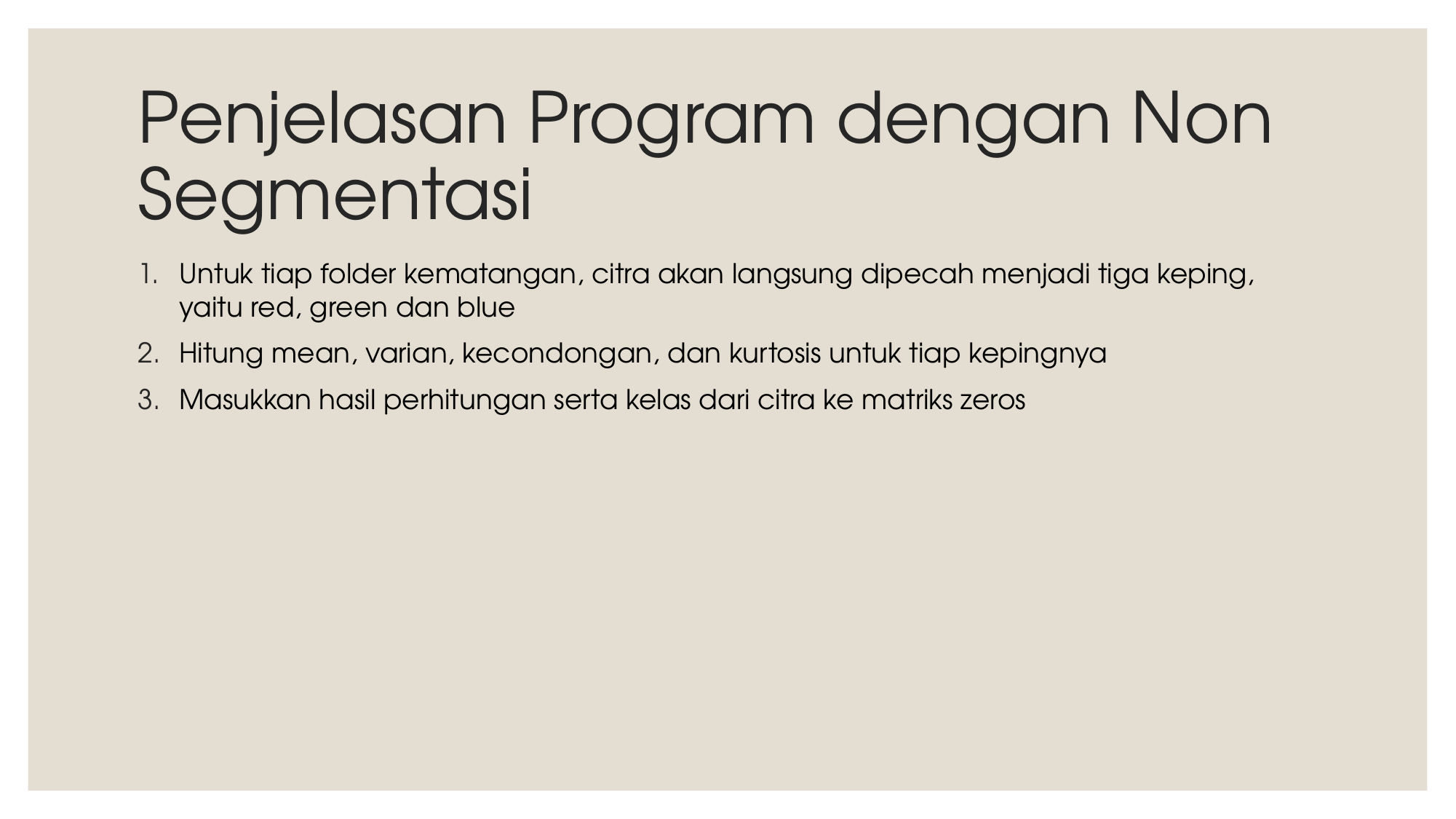

# Penjelasan Program dengan Non Segmentasi
Untuk tiap folder kematangan, citra akan langsung dipecah menjadi tiga keping, yaitu red, green dan blue
Hitung mean, varian, kecondongan, dan kurtosis untuk tiap kepingnya
Masukkan hasil perhitungan serta kelas dari citra ke matriks zeros